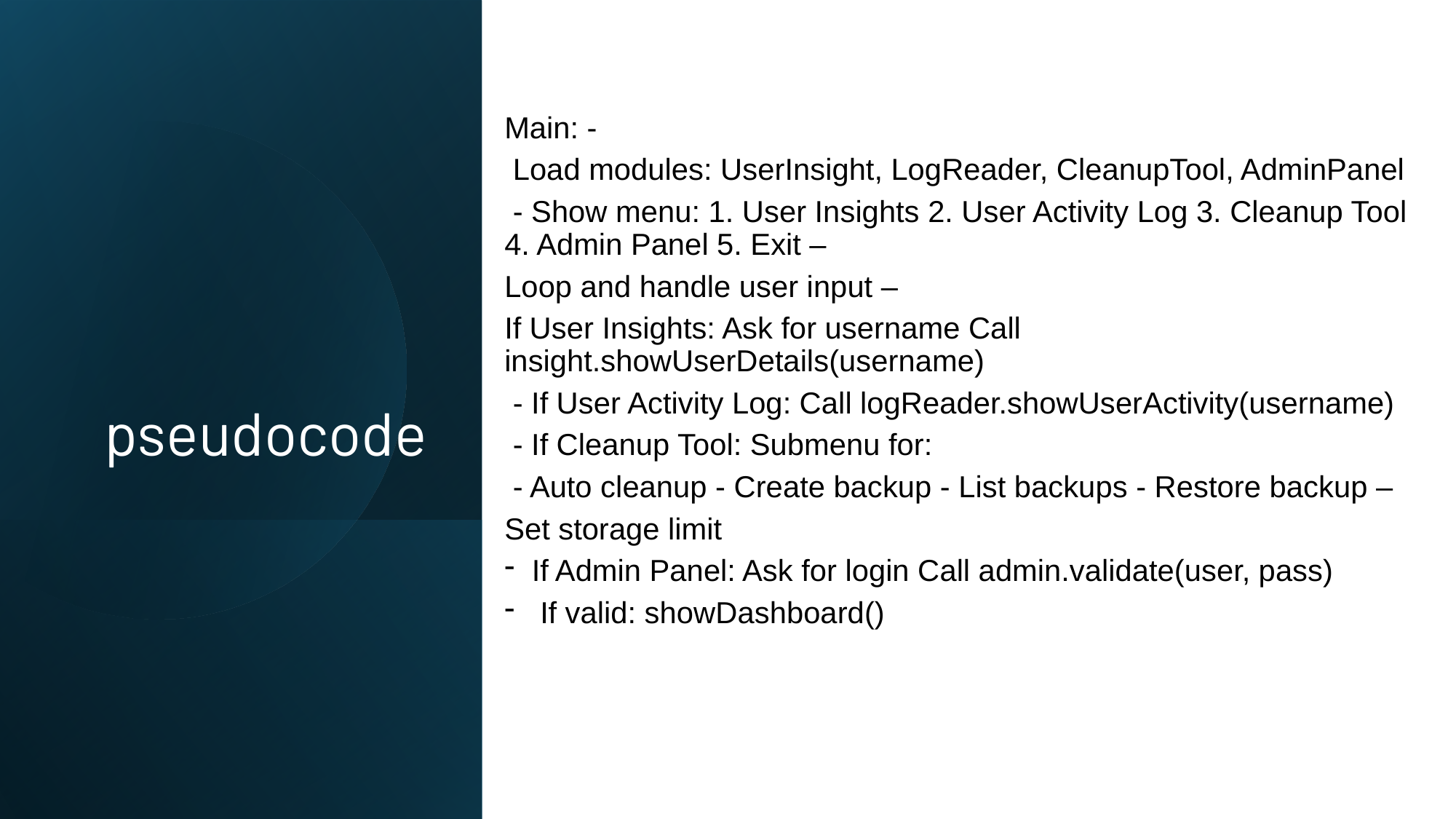

Main: -
 Load modules: UserInsight, LogReader, CleanupTool, AdminPanel
 - Show menu: 1. User Insights 2. User Activity Log 3. Cleanup Tool 4. Admin Panel 5. Exit –
Loop and handle user input –
If User Insights: Ask for username Call insight.showUserDetails(username)
 - If User Activity Log: Call logReader.showUserActivity(username)
 - If Cleanup Tool: Submenu for:
 - Auto cleanup - Create backup - List backups - Restore backup –
Set storage limit
If Admin Panel: Ask for login Call admin.validate(user, pass)
 If valid: showDashboard()
# pseudocode